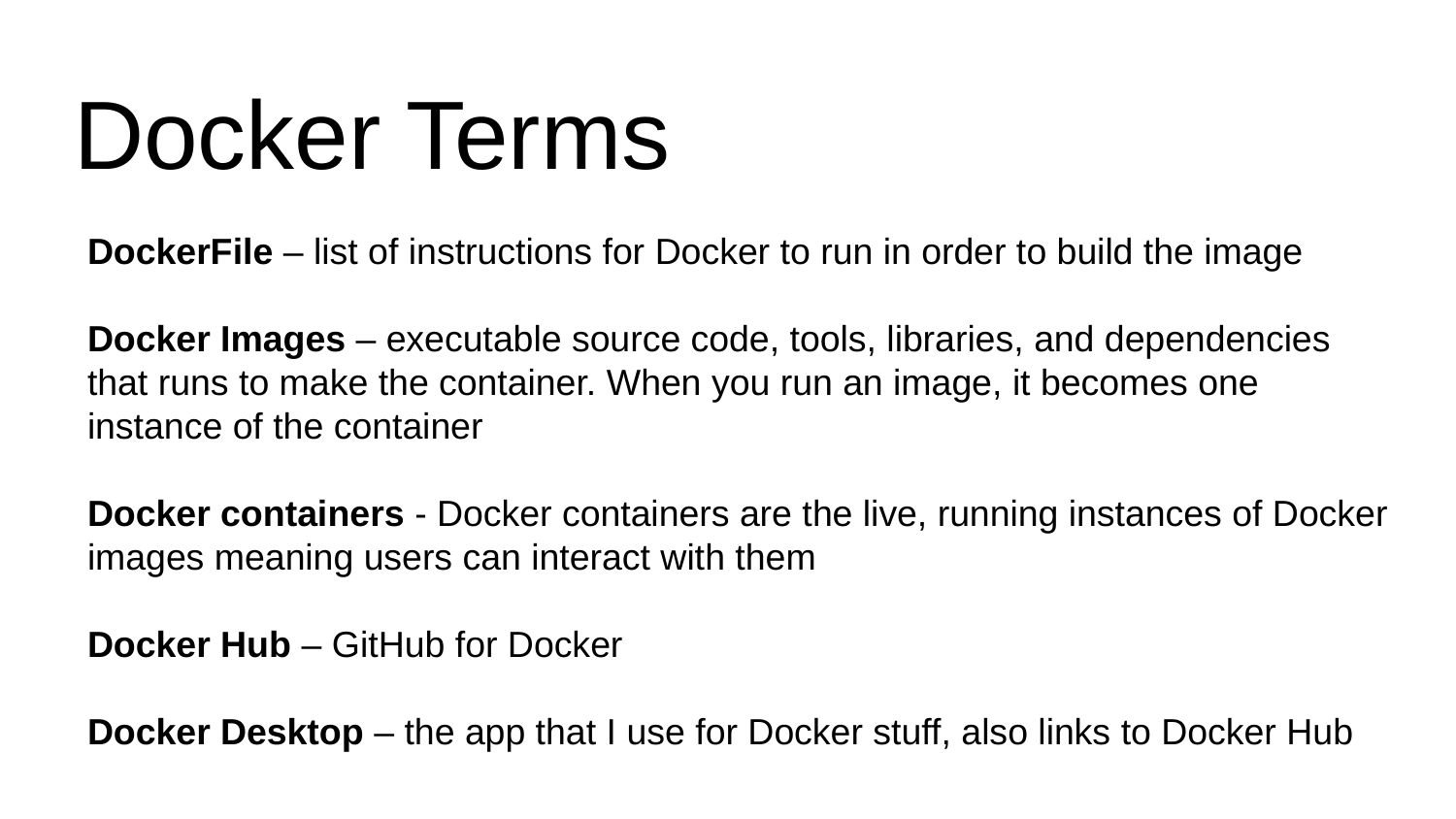

# Docker Terms
DockerFile – list of instructions for Docker to run in order to build the image

Docker Images – executable source code, tools, libraries, and dependencies that runs to make the container. When you run an image, it becomes one instance of the container

Docker containers - Docker containers are the live, running instances of Docker images meaning users can interact with them

Docker Hub – GitHub for Docker

Docker Desktop – the app that I use for Docker stuff, also links to Docker Hub